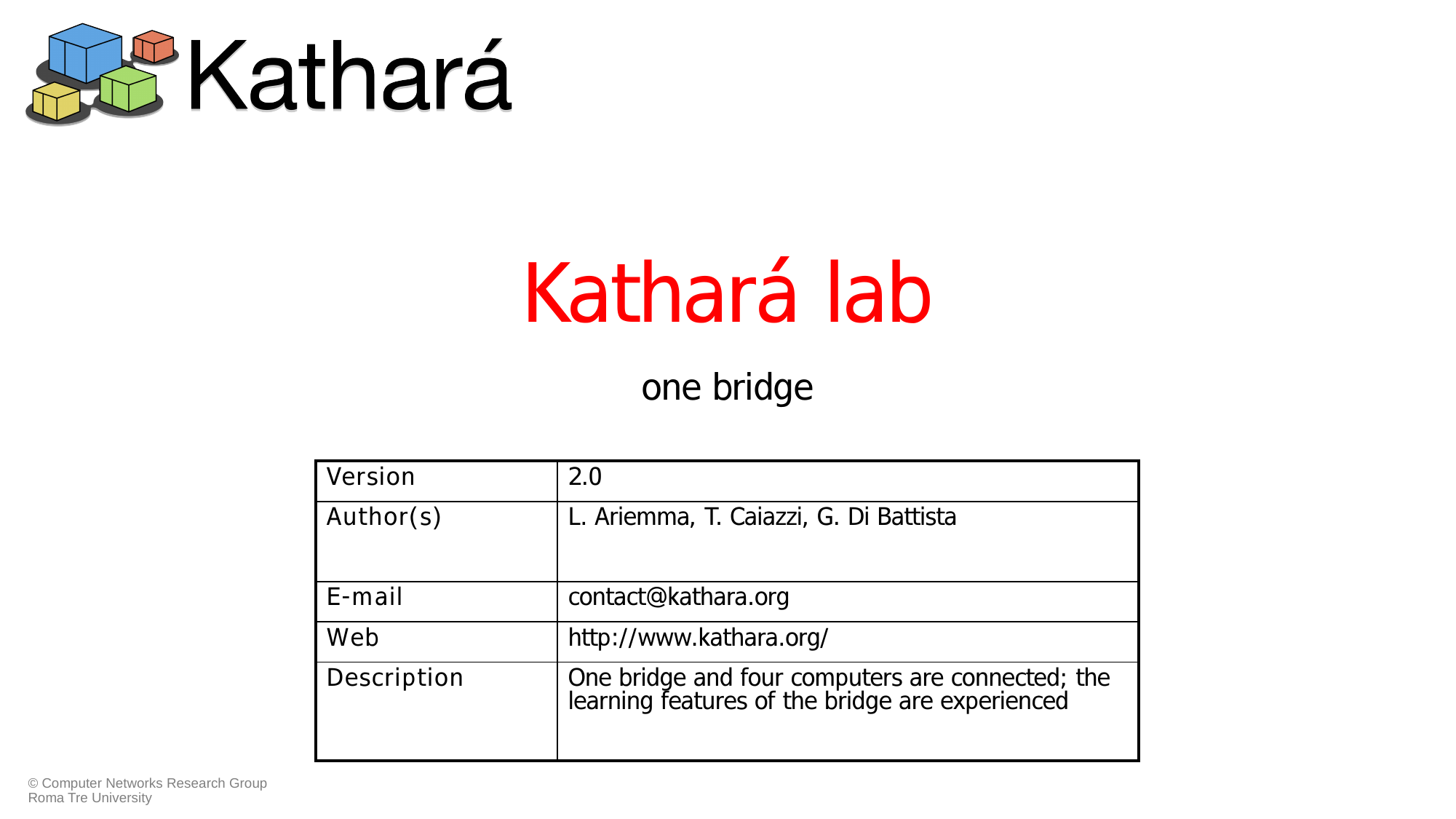

# Kathará lab
one bridge
| Version | 2.0 |
| --- | --- |
| Author(s) | L. Ariemma, T. Caiazzi, G. Di Battista |
| E-mail | contact@kathara.org |
| Web | http://www.kathara.org/ |
| Description | One bridge and four computers are connected; the learning features of the bridge are experienced |